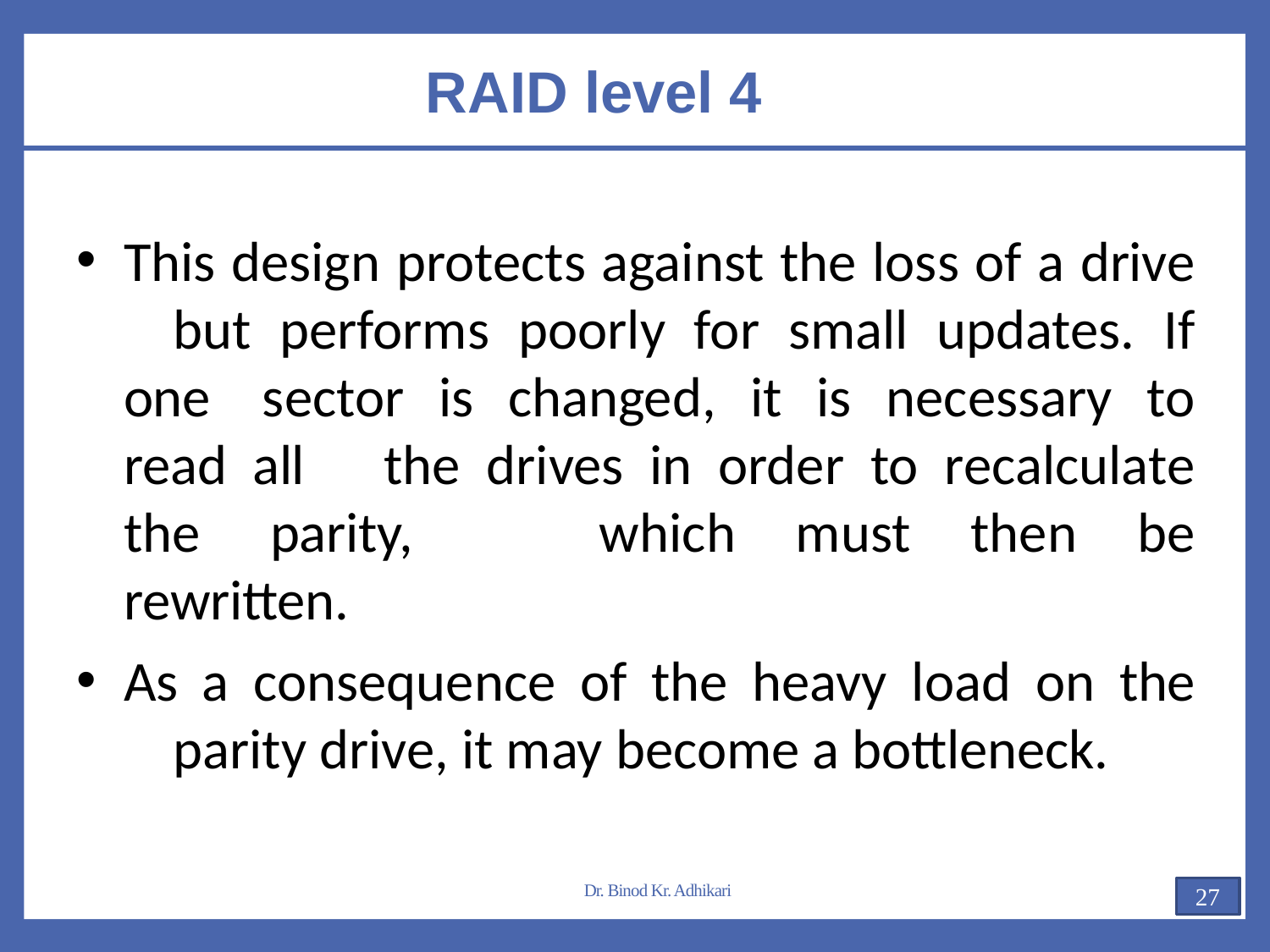

# RAID level 4
This design protects against the loss of a drive 	but performs poorly for small updates. If one 	sector is changed, it is necessary to read all 	the drives in order to recalculate the parity, 	which must then be rewritten.
As a consequence of the heavy load on the 	parity drive, it may become a bottleneck.
Dr. Binod Kr. Adhikari